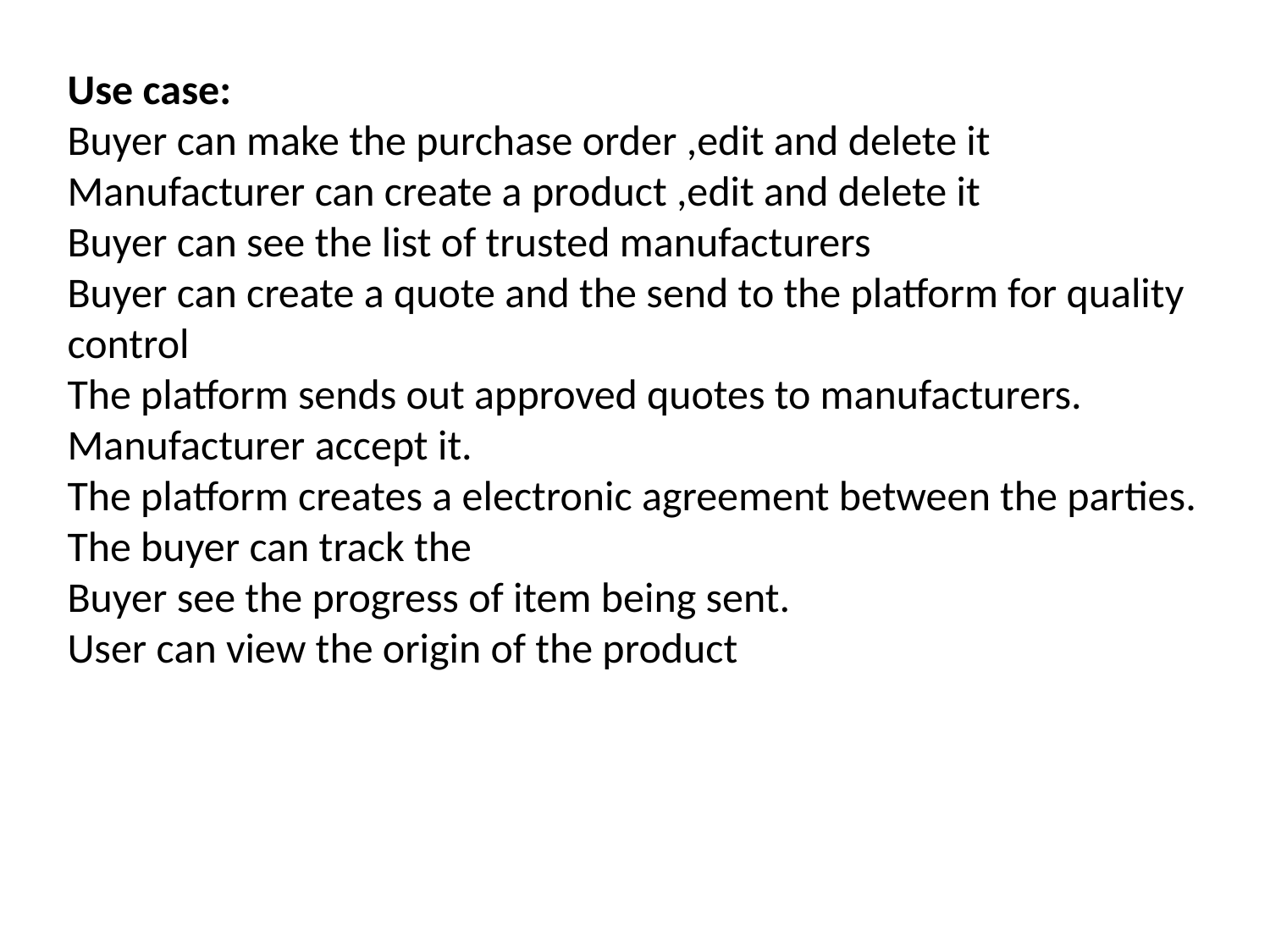

Use case:
Buyer can make the purchase order ,edit and delete it
Manufacturer can create a product ,edit and delete it
Buyer can see the list of trusted manufacturers
Buyer can create a quote and the send to the platform for quality control
The platform sends out approved quotes to manufacturers.
Manufacturer accept it.
The platform creates a electronic agreement between the parties.
The buyer can track the
Buyer see the progress of item being sent.
User can view the origin of the product